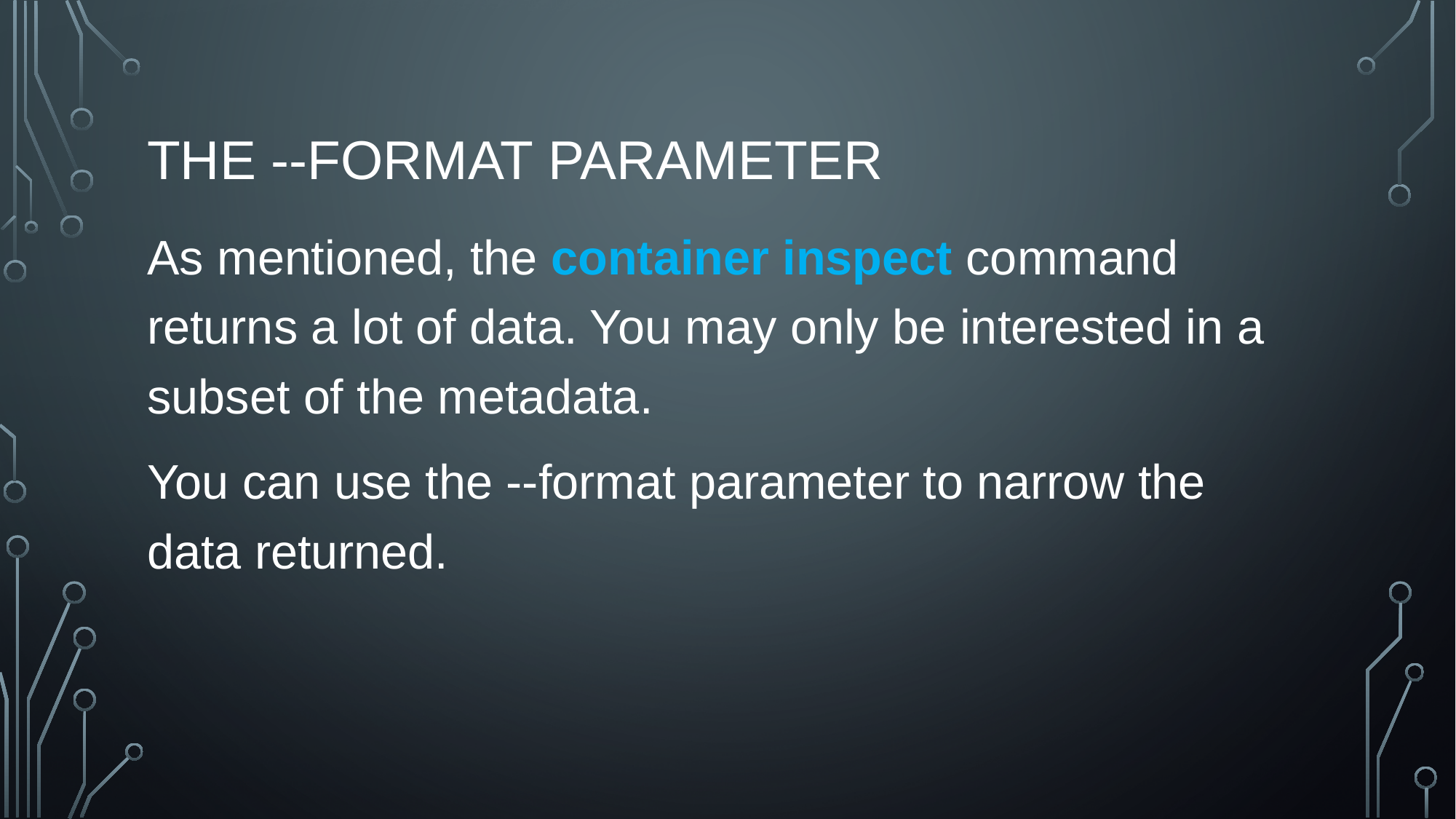

# The --format parameter
As mentioned, the container inspect command returns a lot of data. You may only be interested in a subset of the metadata.
You can use the --format parameter to narrow the data returned.